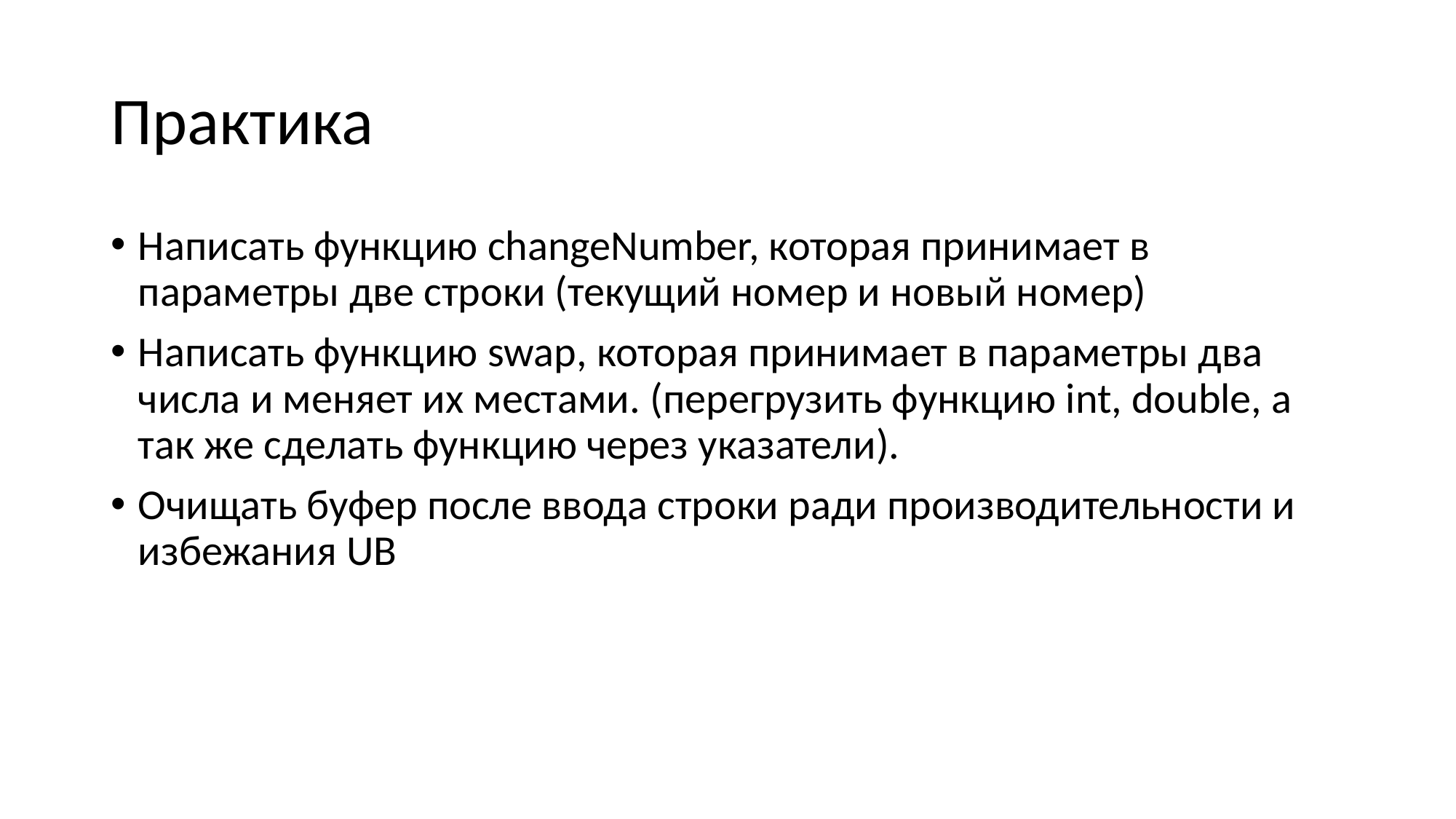

# Практика
Написать функцию changeNumber, которая принимает в параметры две строки (текущий номер и новый номер)
Написать функцию swap, которая принимает в параметры два числа и меняет их местами. (перегрузить функцию int, double, а так же сделать функцию через указатели).
Очищать буфер после ввода строки ради производительности и избежания UB